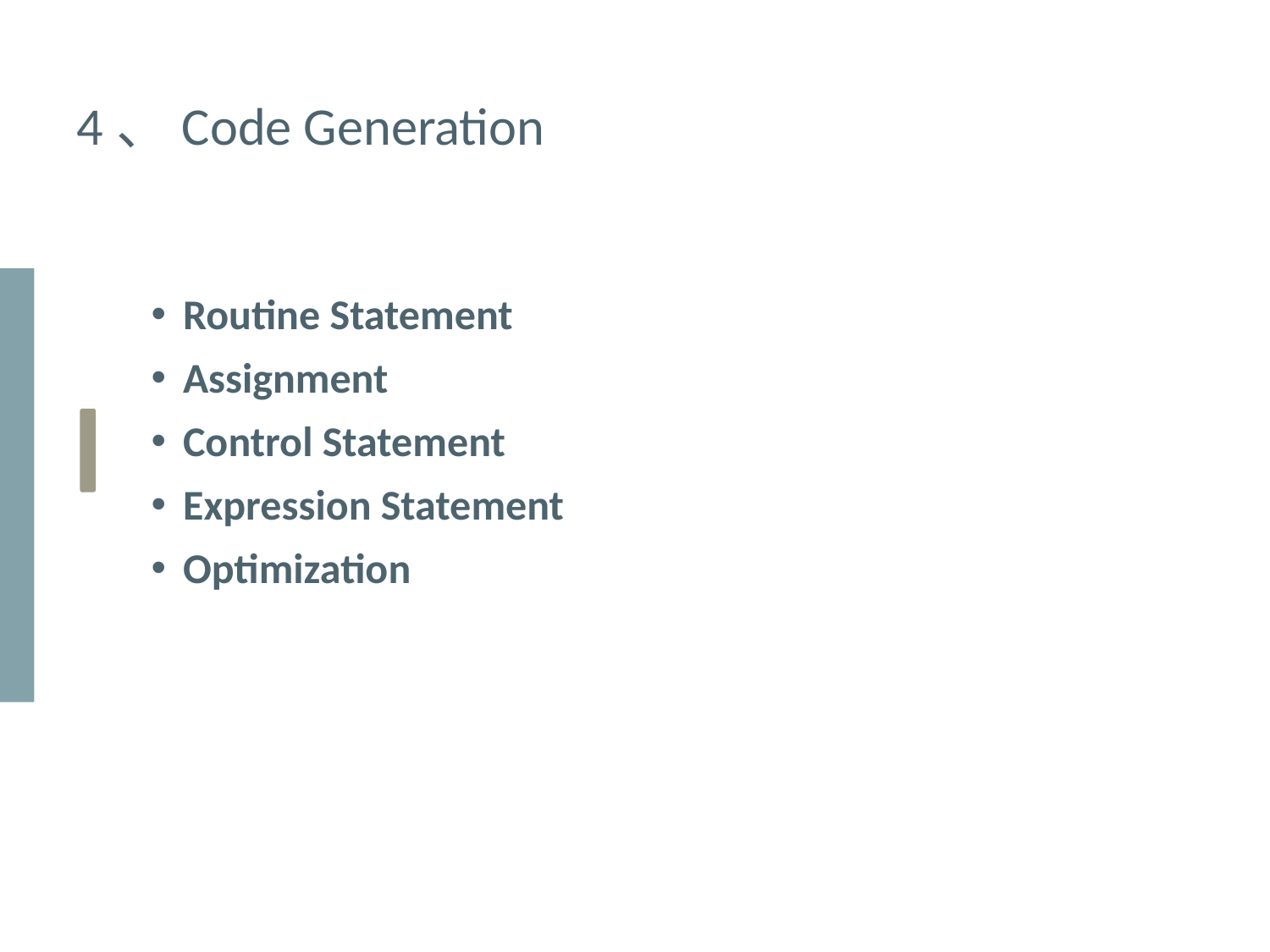

4、Code Generation

Routine Statement
Assignment
Control Statement
Expression Statement
Optimization